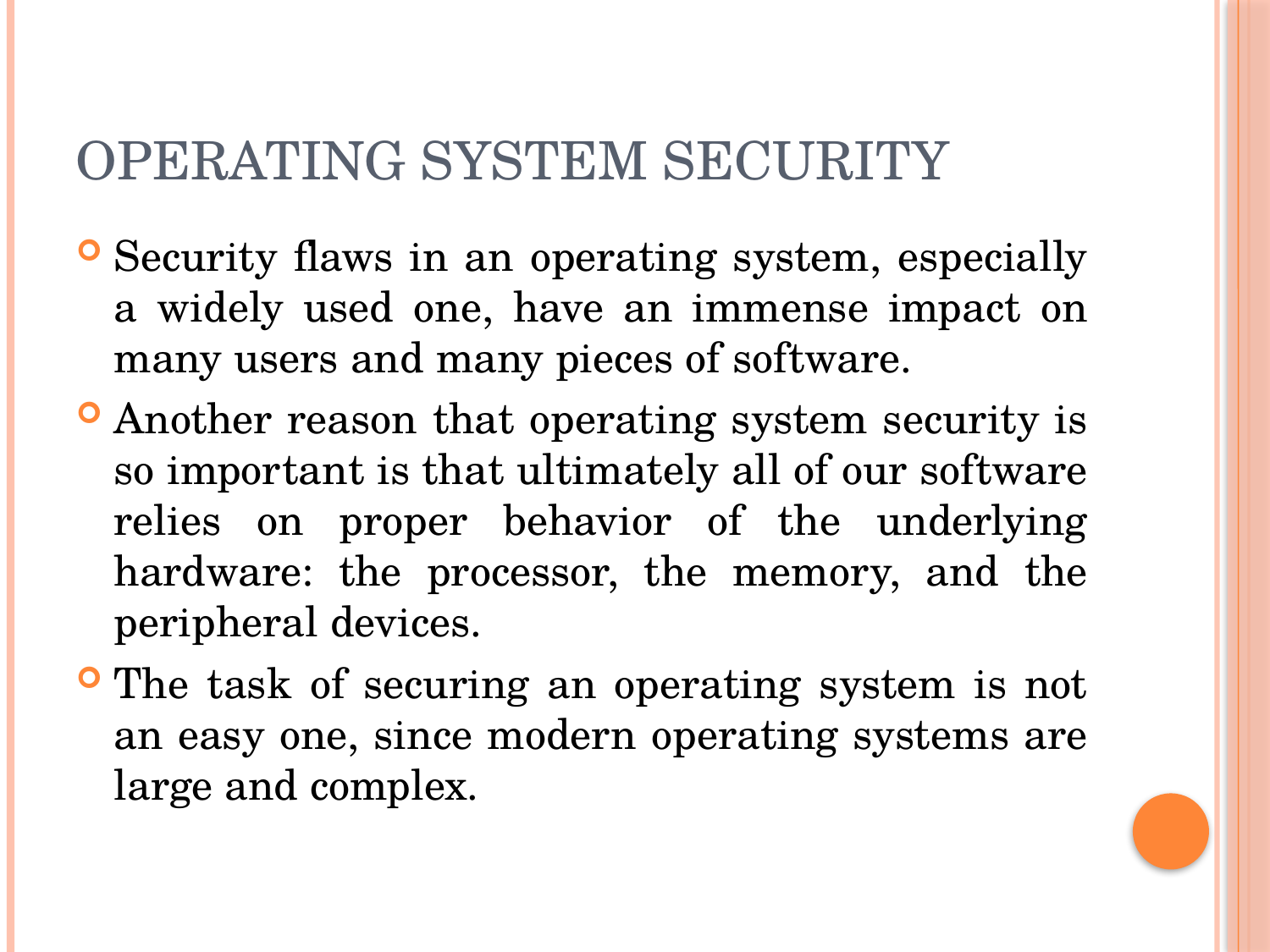

# Operating System Security
Security flaws in an operating system, especially a widely used one, have an immense impact on many users and many pieces of software.
Another reason that operating system security is so important is that ultimately all of our software relies on proper behavior of the underlying hardware: the processor, the memory, and the peripheral devices.
The task of securing an operating system is not an easy one, since modern operating systems are large and complex.